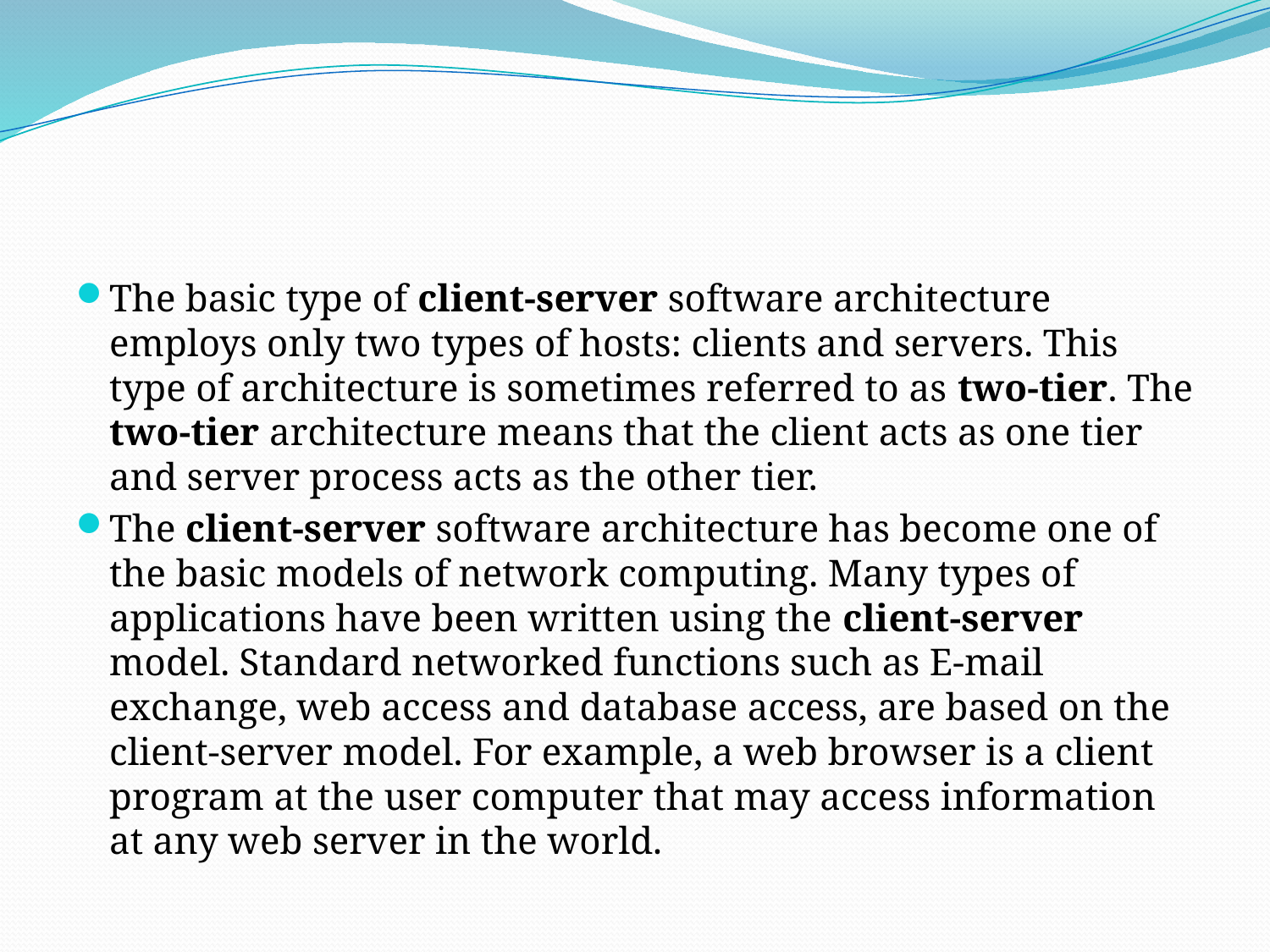

#
The basic type of client-server software architecture employs only two types of hosts: clients and servers. This type of architecture is sometimes referred to as two-tier. The two-tier architecture means that the client acts as one tier and server process acts as the other tier.
The client-server software architecture has become one of the basic models of network computing. Many types of applications have been written using the client-server model. Standard networked functions such as E-mail exchange, web access and database access, are based on the client-server model. For example, a web browser is a client program at the user computer that may access information at any web server in the world.